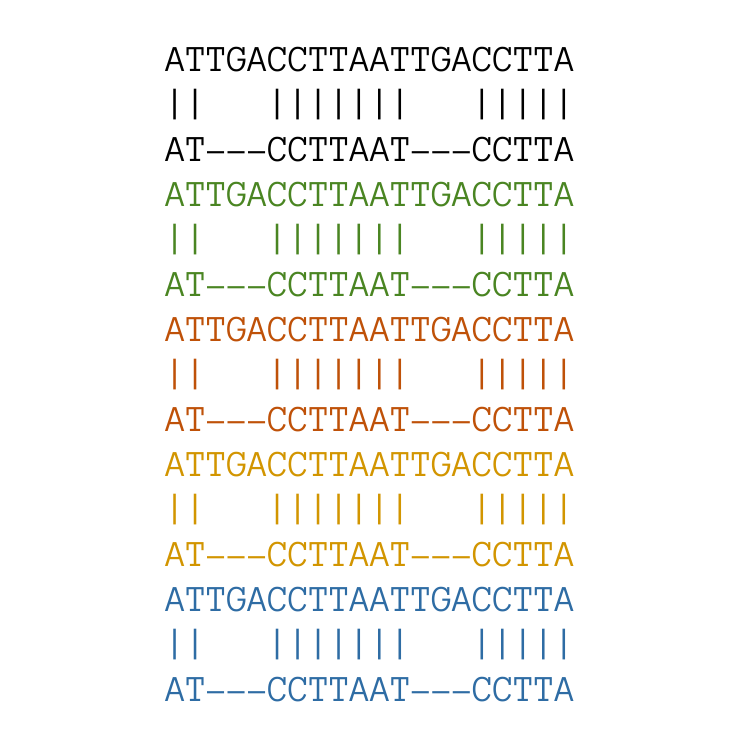

ATTGACCTTAATTGACCTTA
||   |||||||   |||||
AT---CCTTAAT---CCTTA
ATTGACCTTAATTGACCTTA
||   |||||||   |||||
AT---CCTTAAT---CCTTA
ATTGACCTTAATTGACCTTA
||   |||||||   |||||
AT---CCTTAAT---CCTTA
ATTGACCTTAATTGACCTTA
||   |||||||   |||||
AT---CCTTAAT---CCTTA
ATTGACCTTAATTGACCTTA
||   |||||||   |||||
AT---CCTTAAT---CCTTA